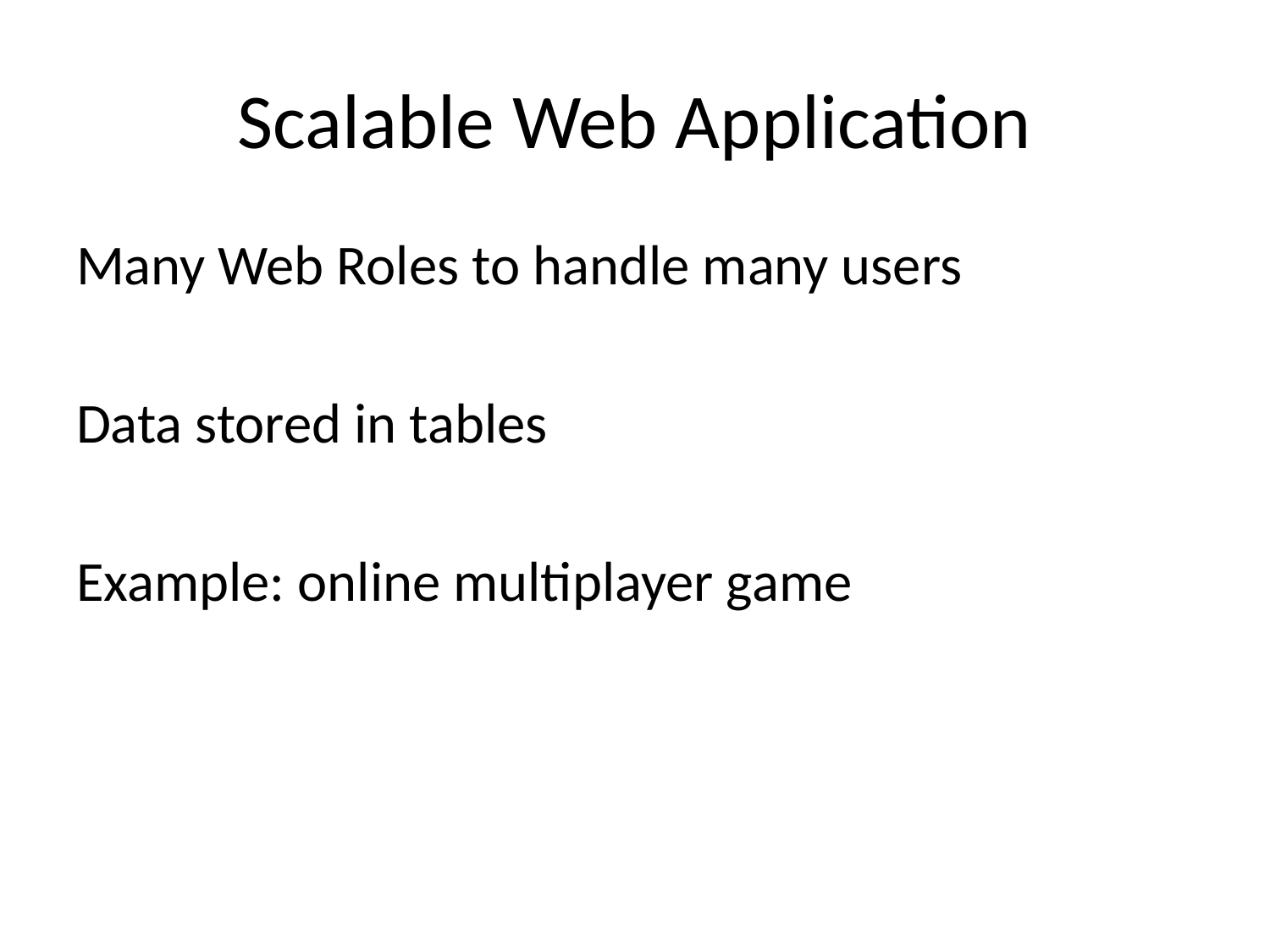

# Scalable Web Application
Many Web Roles to handle many users

Data stored in tables

Example: online multiplayer game